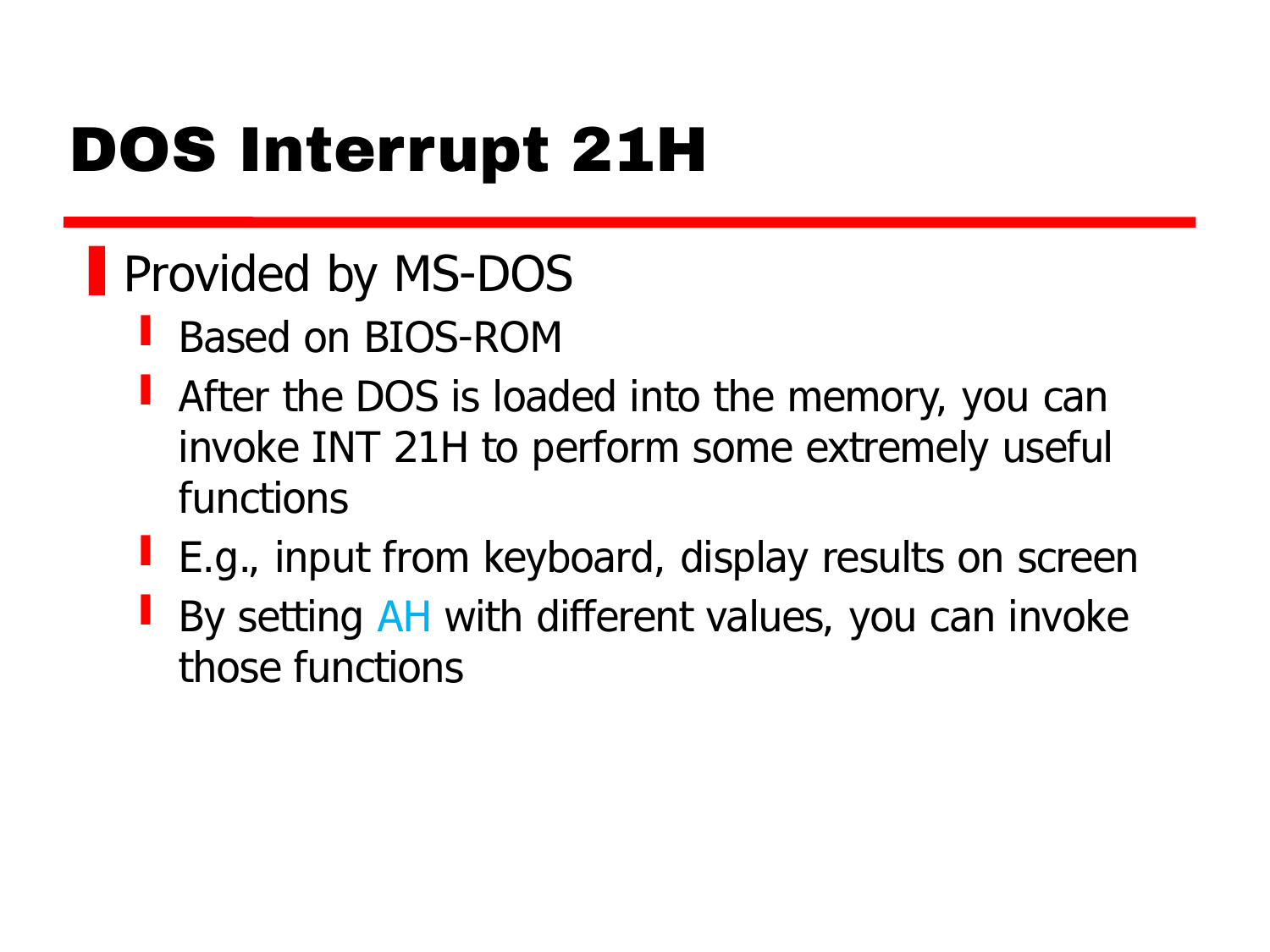

# DOS Interrupt 21H
Provided by MS-DOS
Based on BIOS-ROM
After the DOS is loaded into the memory, you can invoke INT 21H to perform some extremely useful functions
E.g., input from keyboard, display results on screen
By setting AH with different values, you can invoke those functions